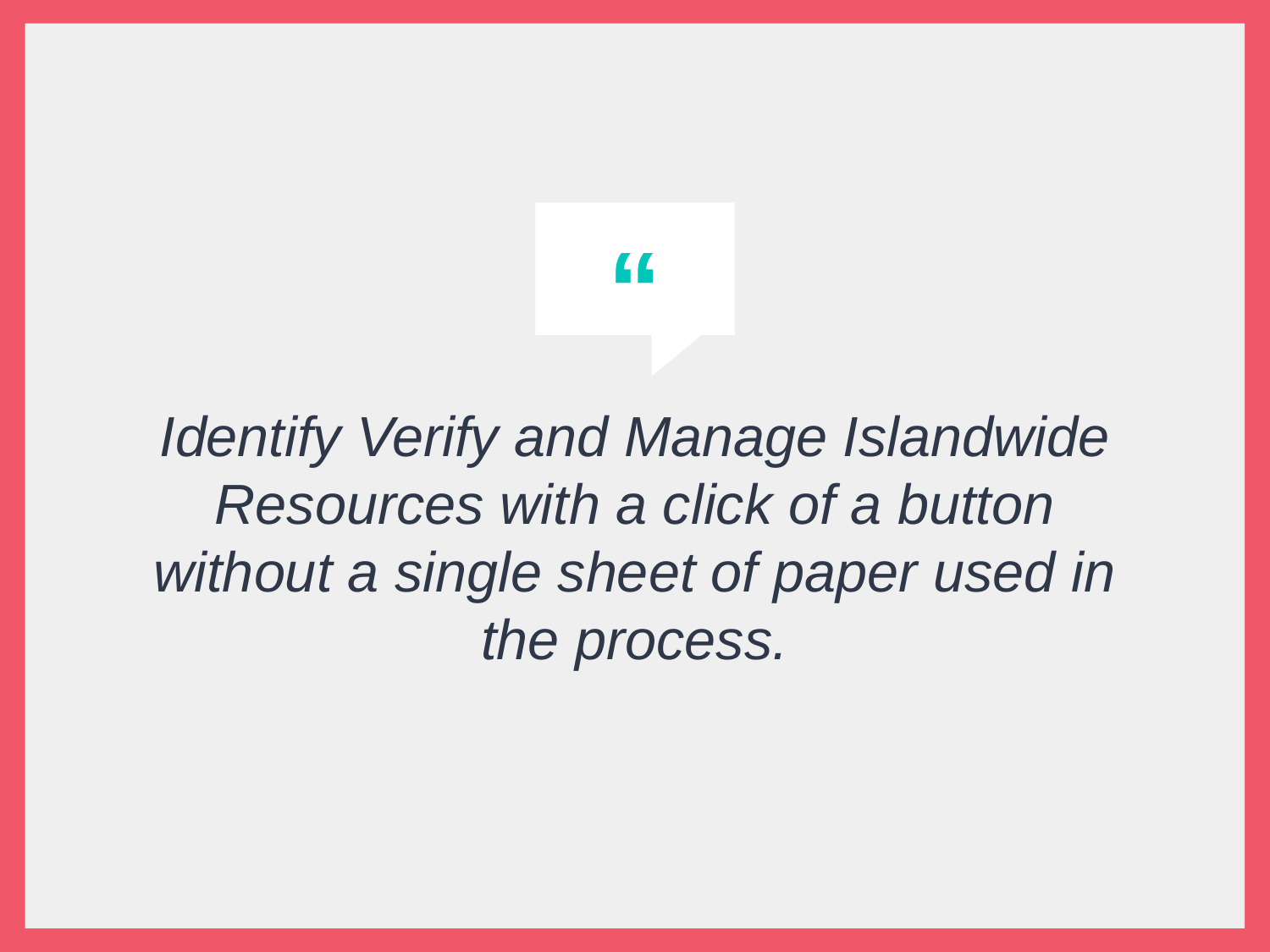

Identify Verify and Manage Islandwide Resources with a click of a button without a single sheet of paper used in the process.